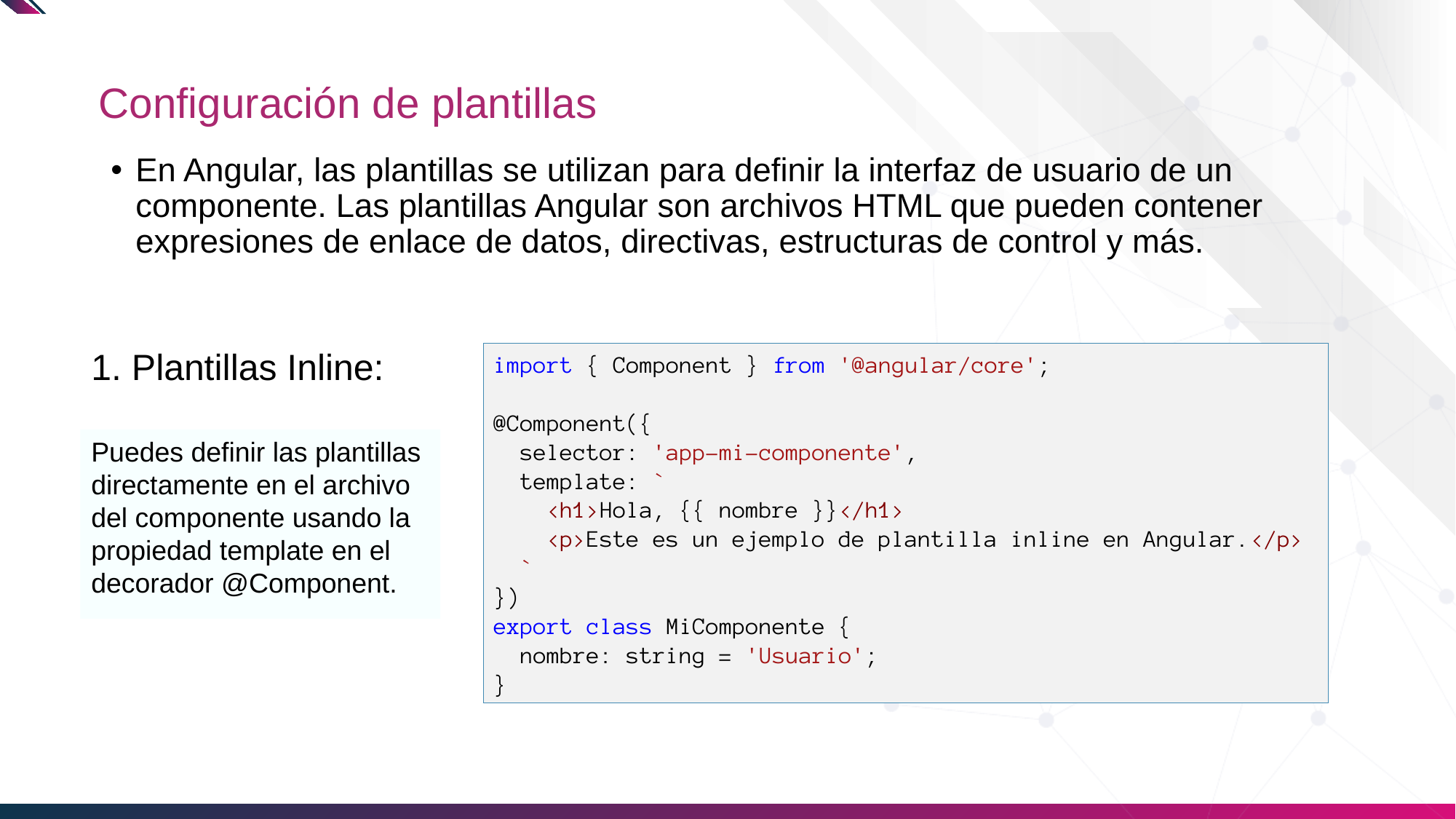

# Configuración de plantillas
En Angular, las plantillas se utilizan para definir la interfaz de usuario de un componente. Las plantillas Angular son archivos HTML que pueden contener expresiones de enlace de datos, directivas, estructuras de control y más.
1. Plantillas Inline:
import { Component } from '@angular/core';
@Component({
  selector: 'app-mi-componente',
  template: `
    <h1>Hola, {{ nombre }}</h1>
    <p>Este es un ejemplo de plantilla inline en Angular.</p>
  `
})
export class MiComponente {
  nombre: string = 'Usuario';
}
Puedes definir las plantillas directamente en el archivo del componente usando la propiedad template en el decorador @Component.